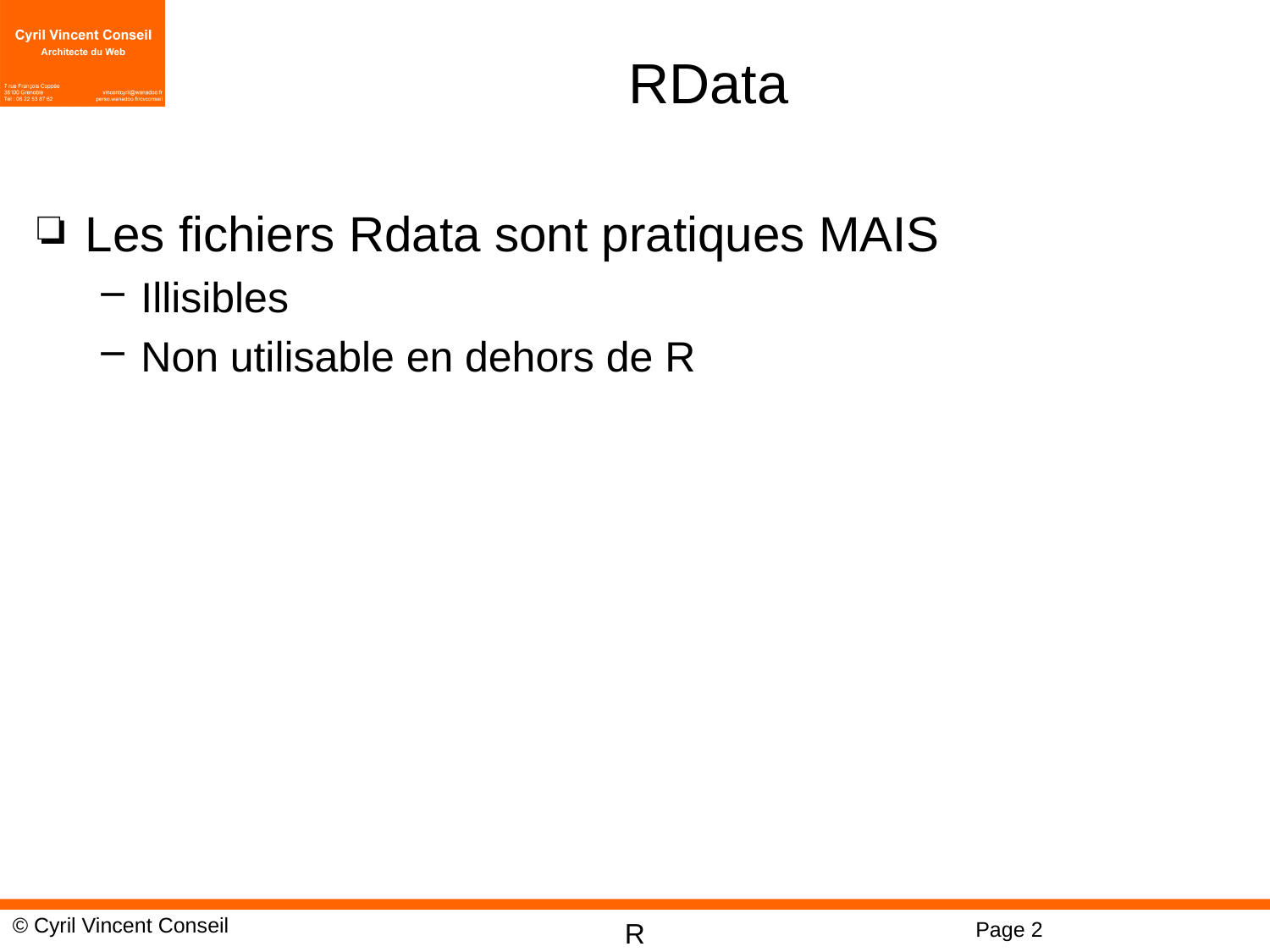

# RData
Les fichiers Rdata sont pratiques MAIS
Illisibles
Non utilisable en dehors de R